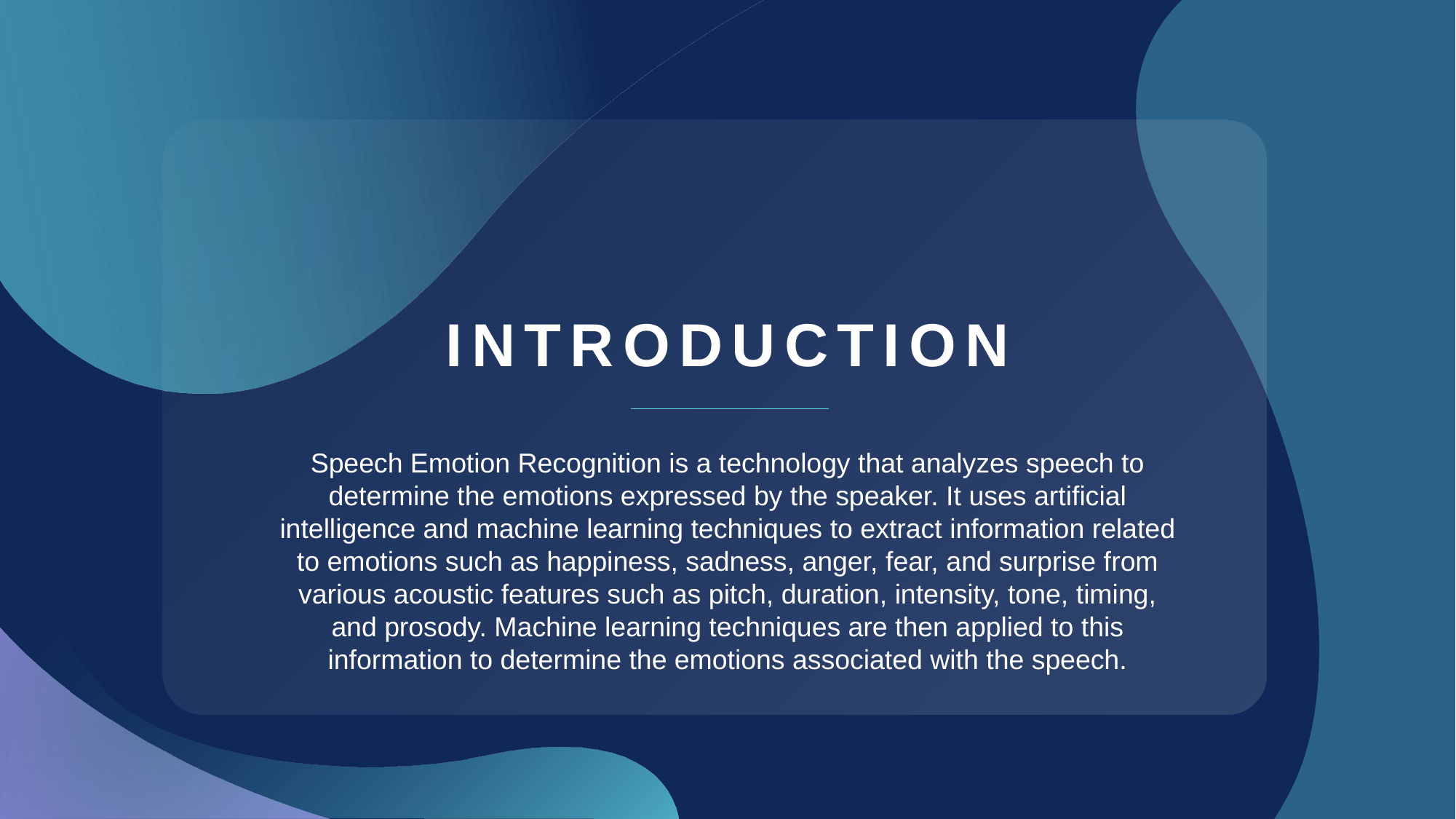

# INTRODUCTION
Speech Emotion Recognition is a technology that analyzes speech to determine the emotions expressed by the speaker. It uses artificial intelligence and machine learning techniques to extract information related to emotions such as happiness, sadness, anger, fear, and surprise from various acoustic features such as pitch, duration, intensity, tone, timing, and prosody. Machine learning techniques are then applied to this information to determine the emotions associated with the speech.